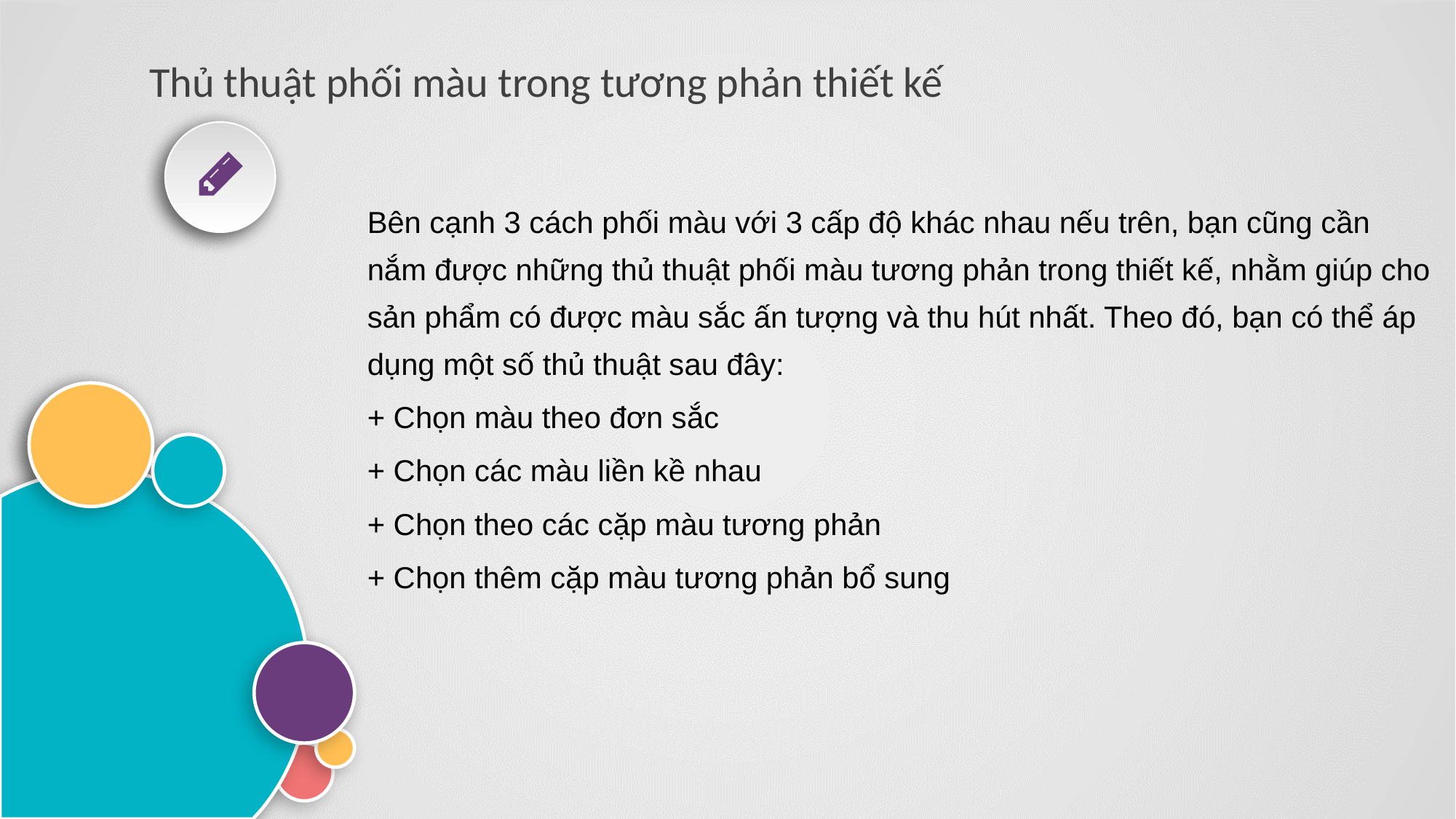

Thủ thuật phối màu trong tương phản thiết kế

Bên cạnh 3 cách phối màu với 3 cấp độ khác nhau nếu trên, bạn cũng cần nắm được những thủ thuật phối màu tương phản trong thiết kế, nhằm giúp cho sản phẩm có được màu sắc ấn tượng và thu hút nhất. Theo đó, bạn có thể áp dụng một số thủ thuật sau đây:
+ Chọn màu theo đơn sắc
+ Chọn các màu liền kề nhau
+ Chọn theo các cặp màu tương phản
+ Chọn thêm cặp màu tương phản bổ sung